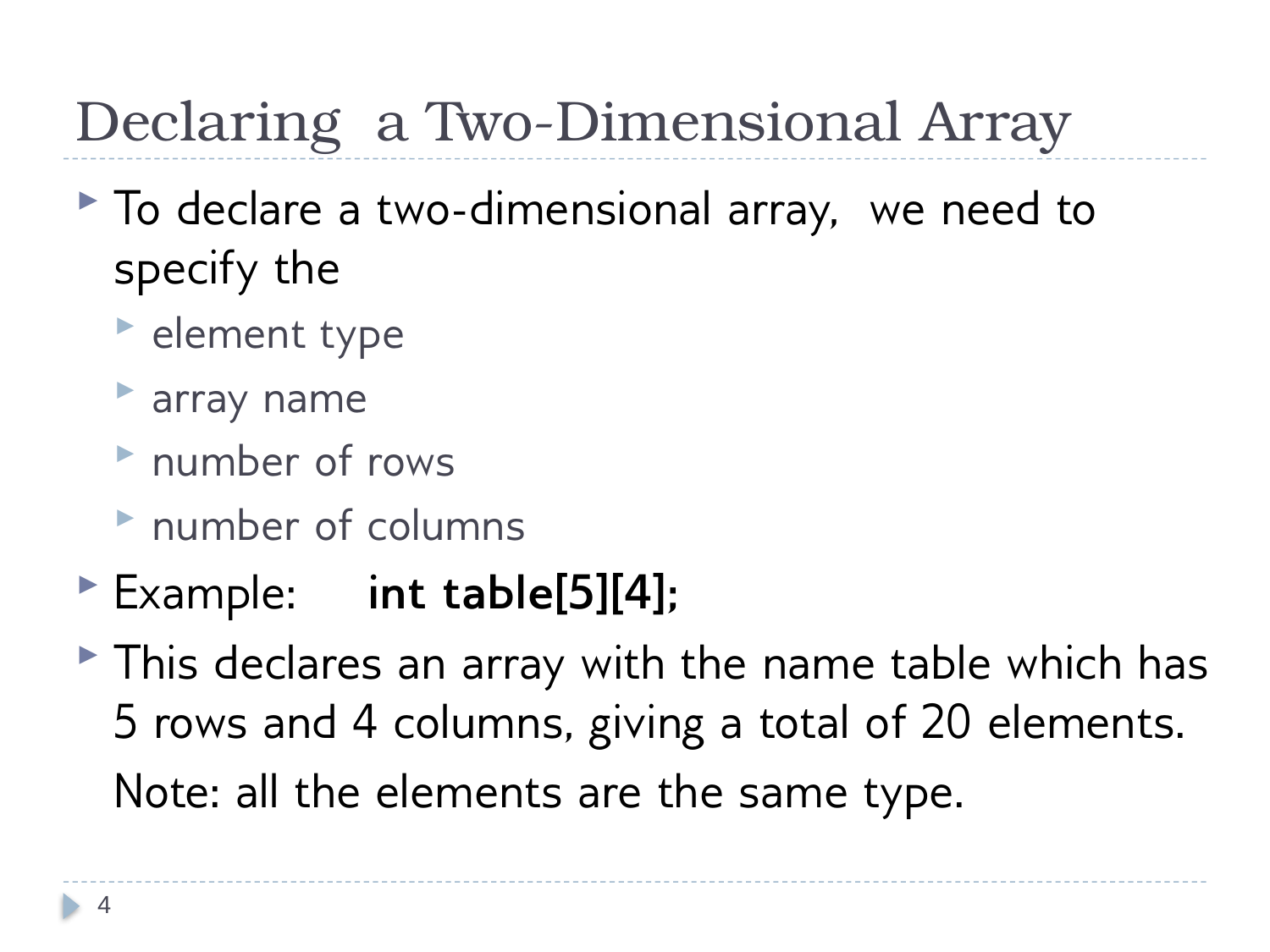

# Declaring  a Two-Dimensional Array
To declare a two-dimensional array,  we need to specify the
element type
array name
number of rows
number of columns
Example:	int table[5][4];
This declares an array with the name table which has 5 rows and 4 columns, giving a total of 20 elements.
	Note: all the elements are the same type.
4